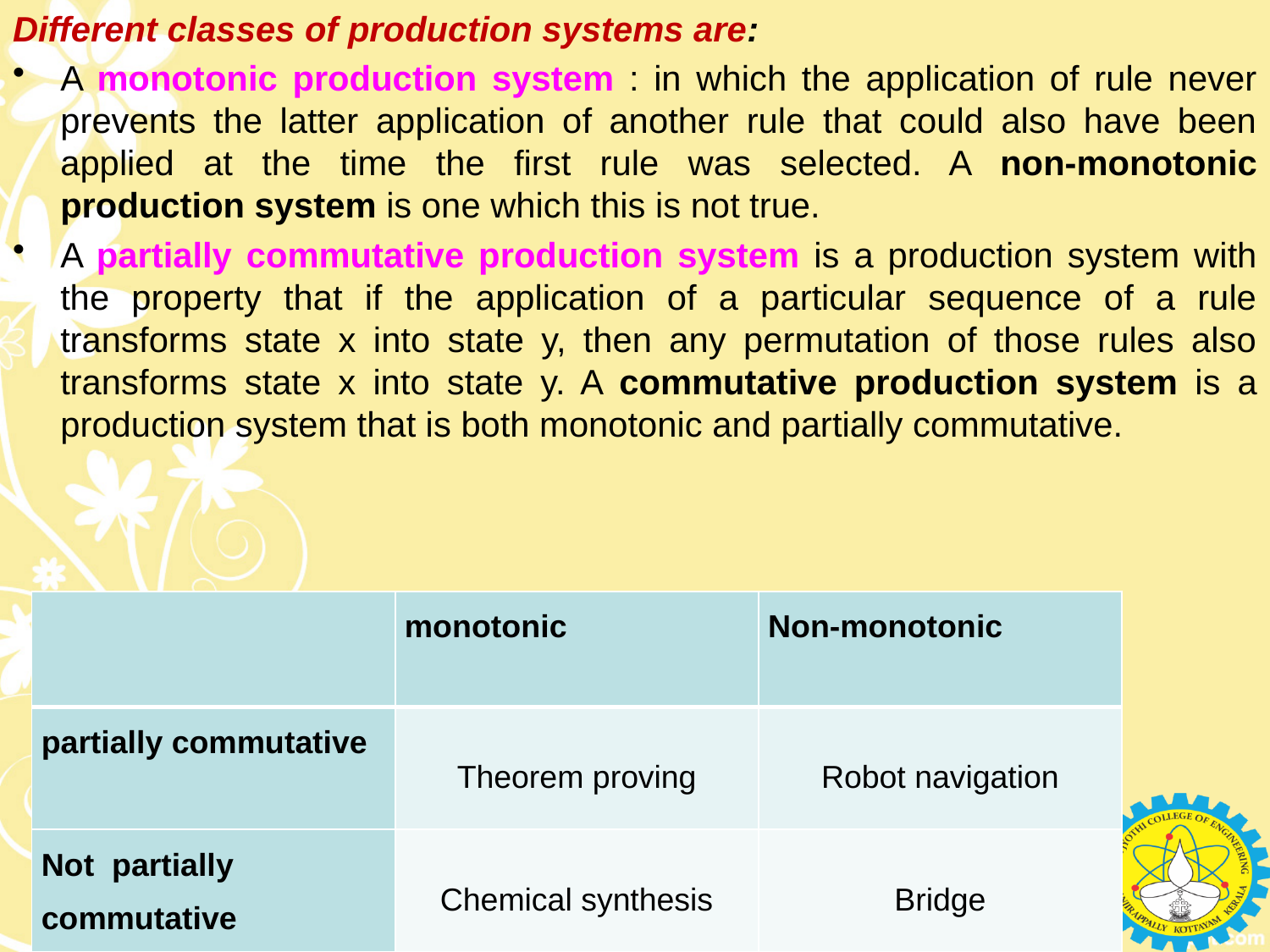

Different classes of production systems are:
A monotonic production system : in which the application of rule never prevents the latter application of another rule that could also have been applied at the time the first rule was selected. A non-monotonic production system is one which this is not true.
A partially commutative production system is a production system with the property that if the application of a particular sequence of a rule transforms state x into state y, then any permutation of those rules also transforms state x into state y. A commutative production system is a production system that is both monotonic and partially commutative.

|  | monotonic | Non-monotonic |
| --- | --- | --- |
| partially commutative | Theorem proving | Robot navigation |
| Not partially commutative | Chemical synthesis | Bridge |